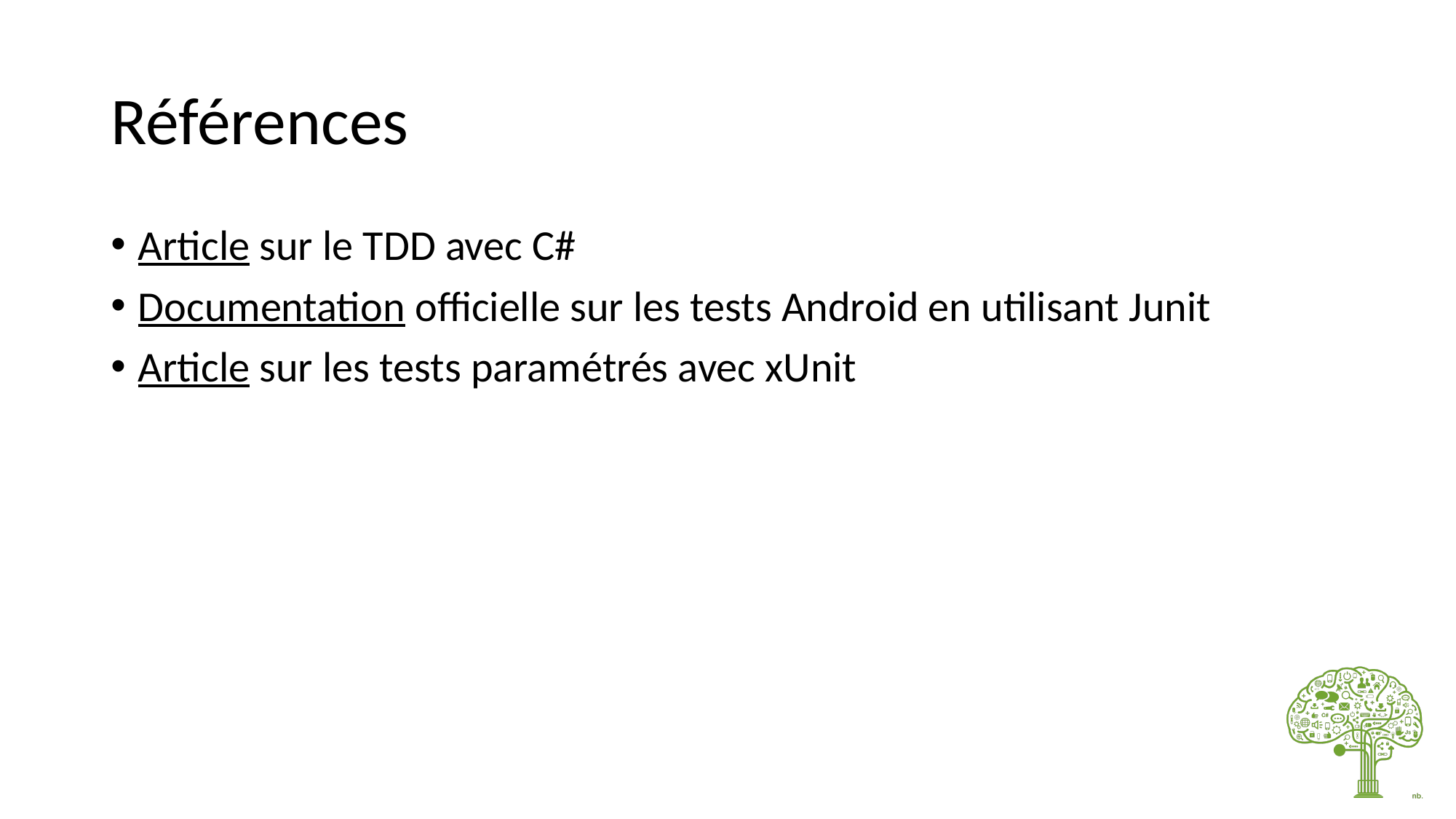

# Références
Article sur le TDD avec C#
Documentation officielle sur les tests Android en utilisant Junit
Article sur les tests paramétrés avec xUnit